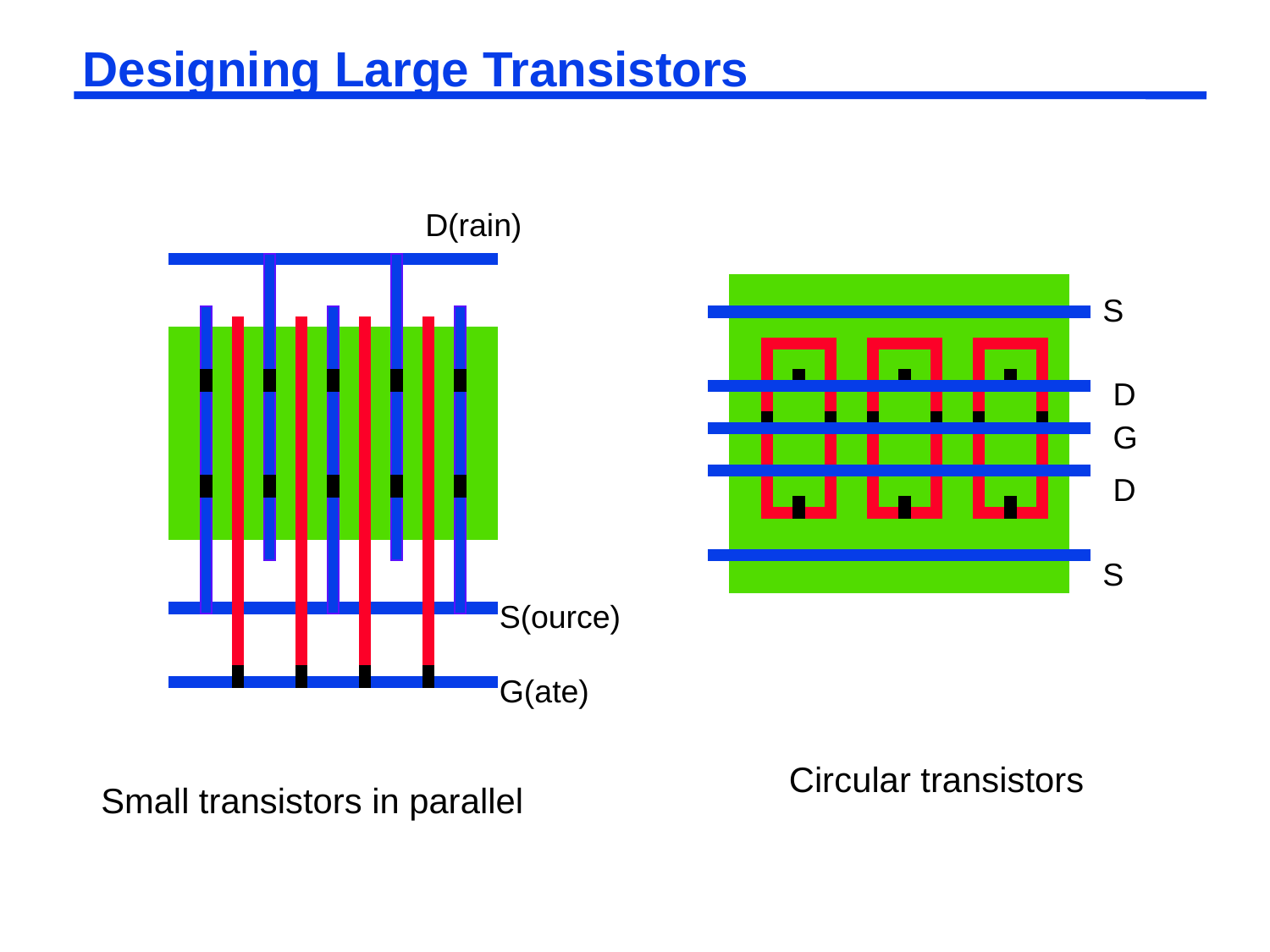

# Designing Large Transistors
D(rain)

S

D

G

D

S

S(ource)

G(ate)

Circular transistors
Small transistors in parallel